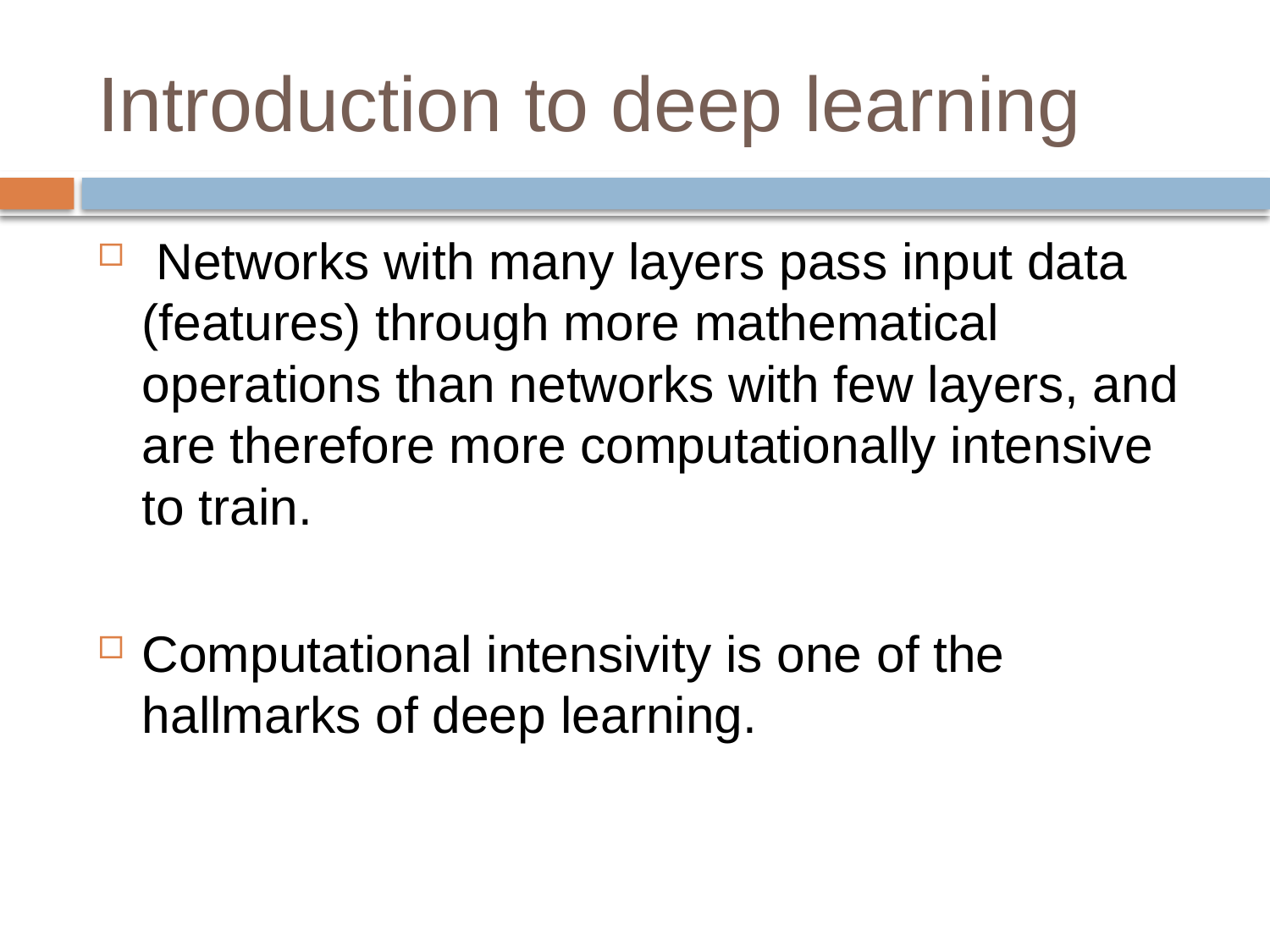

# Introduction to deep learning
 Networks with many layers pass input data (features) through more mathematical operations than networks with few layers, and are therefore more computationally intensive to train.

Computational intensivity is one of the hallmarks of deep learning.